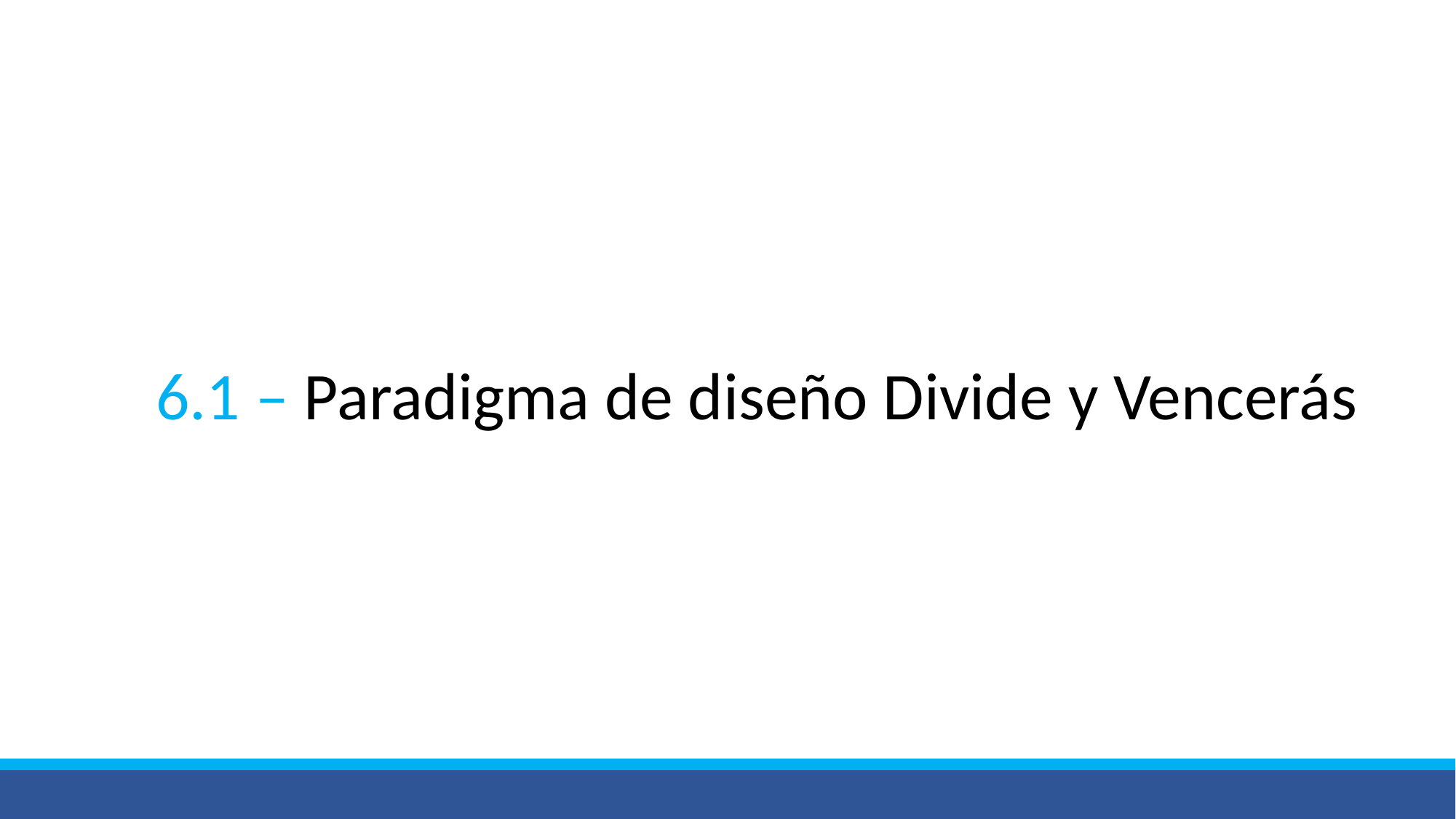

# 6.1 – Paradigma de diseño Divide y Vencerás